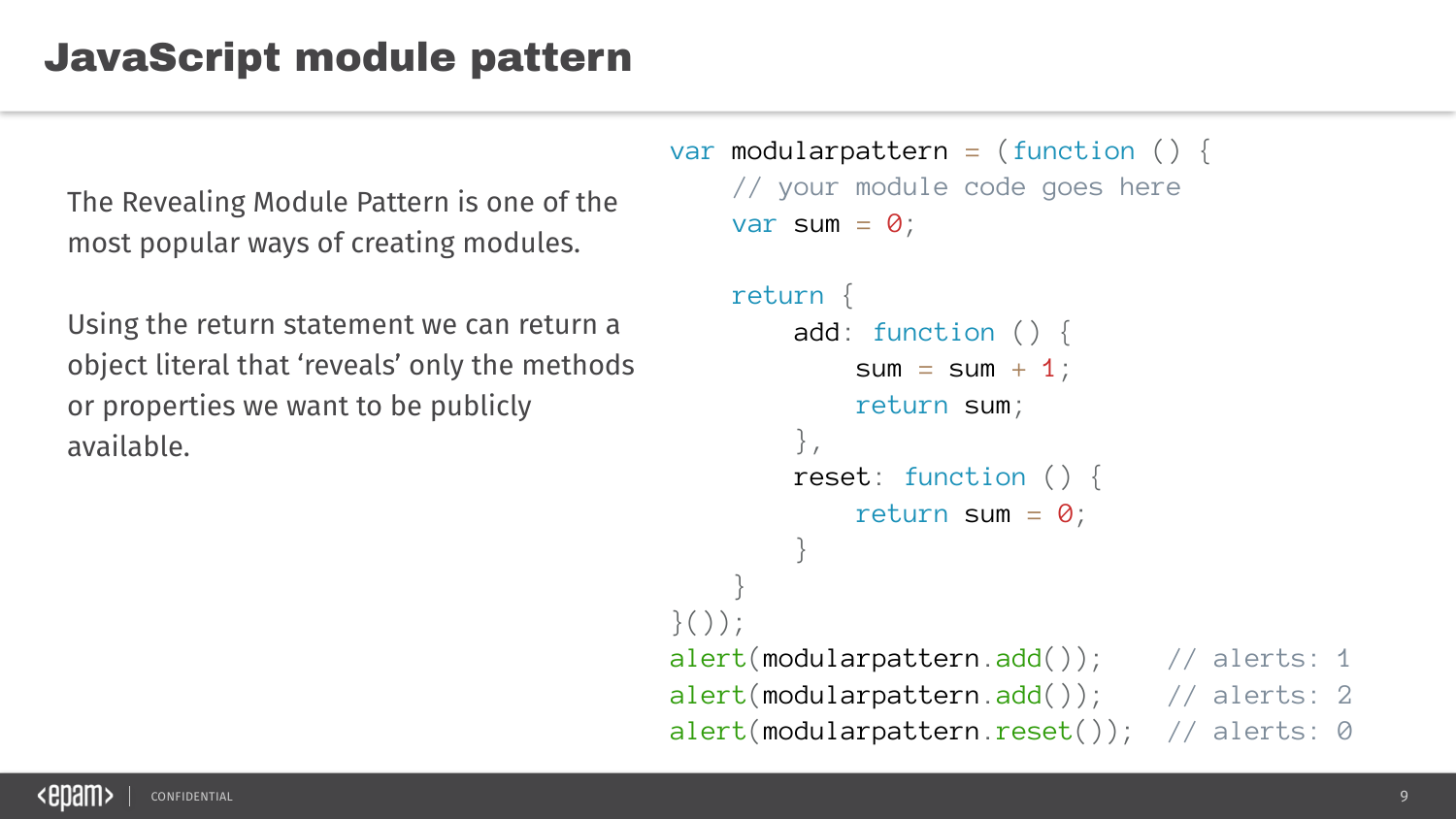

JavaScript module pattern
var modularpattern = (function () {
    // your module code goes here
    var sum = 0;

    return {
        add: function () {
            sum = sum + 1;
            return sum;
        },
        reset: function () {
            return sum = 0;
        }
    }
}());
alert(modularpattern.add());    // alerts: 1
alert(modularpattern.add());    // alerts: 2
alert(modularpattern.reset());  // alerts: 0
The Revealing Module Pattern is one of the most popular ways of creating modules.

Using the return statement we can return a object literal that ‘reveals’ only the methods or properties we want to be publicly available.